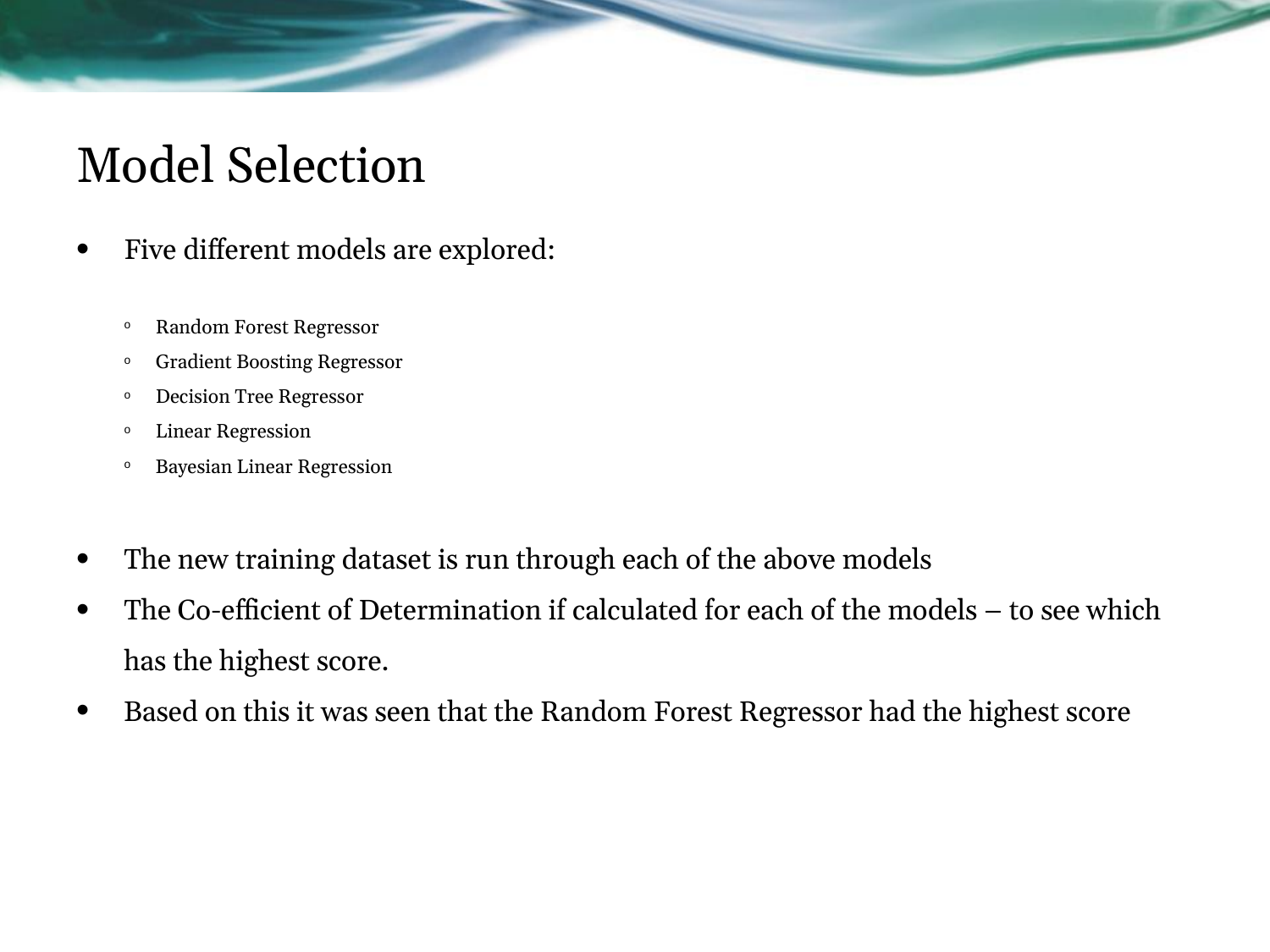

# Model Selection
Five different models are explored:

Random Forest Regressor
Gradient Boosting Regressor
Decision Tree Regressor
Linear Regression
Bayesian Linear Regression

The new training dataset is run through each of the above models
The Co-efficient of Determination if calculated for each of the models – to see which has the highest score.
Based on this it was seen that the Random Forest Regressor had the highest score